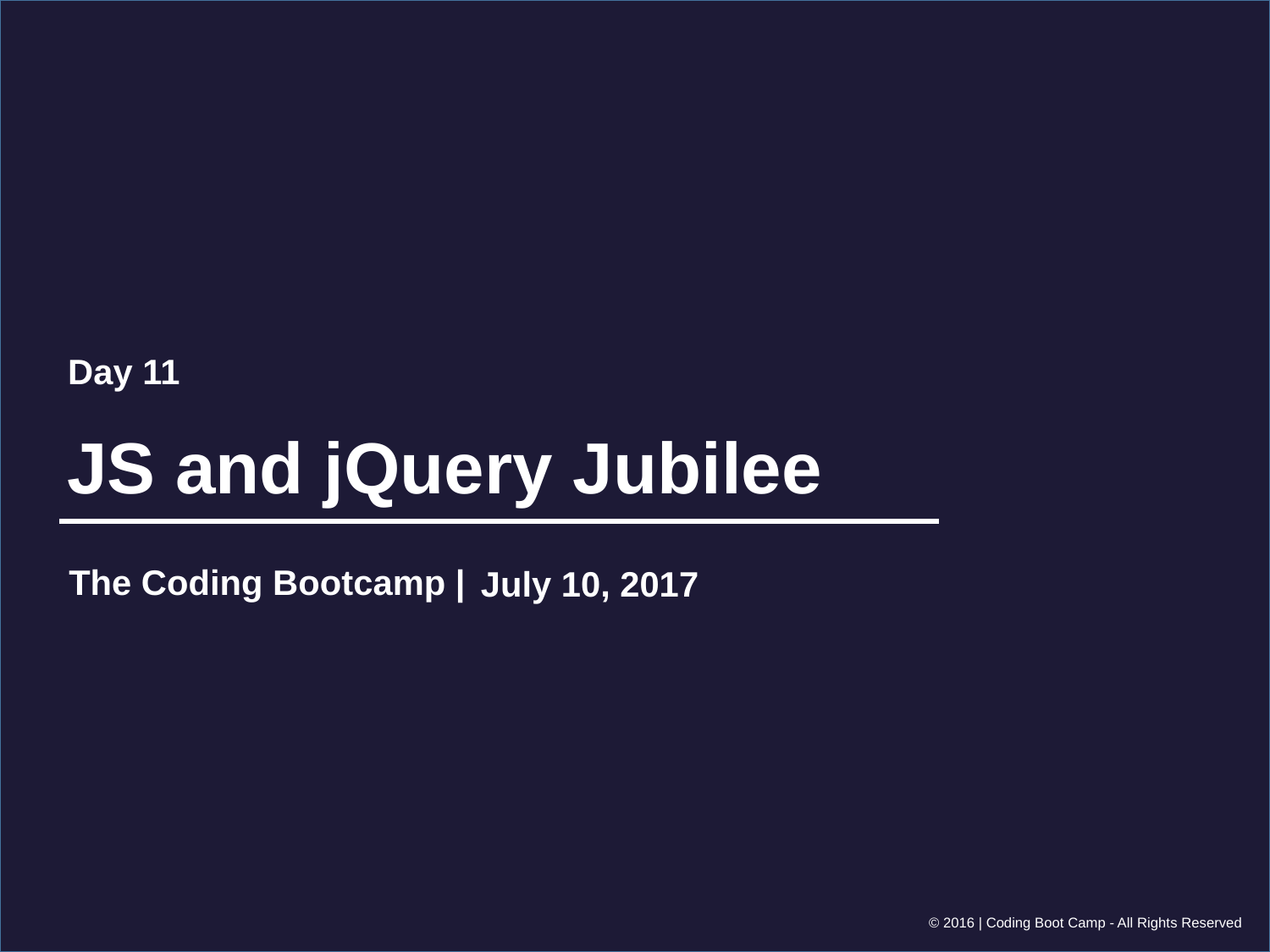

Day 11
# JS and jQuery Jubilee
July 10, 2017